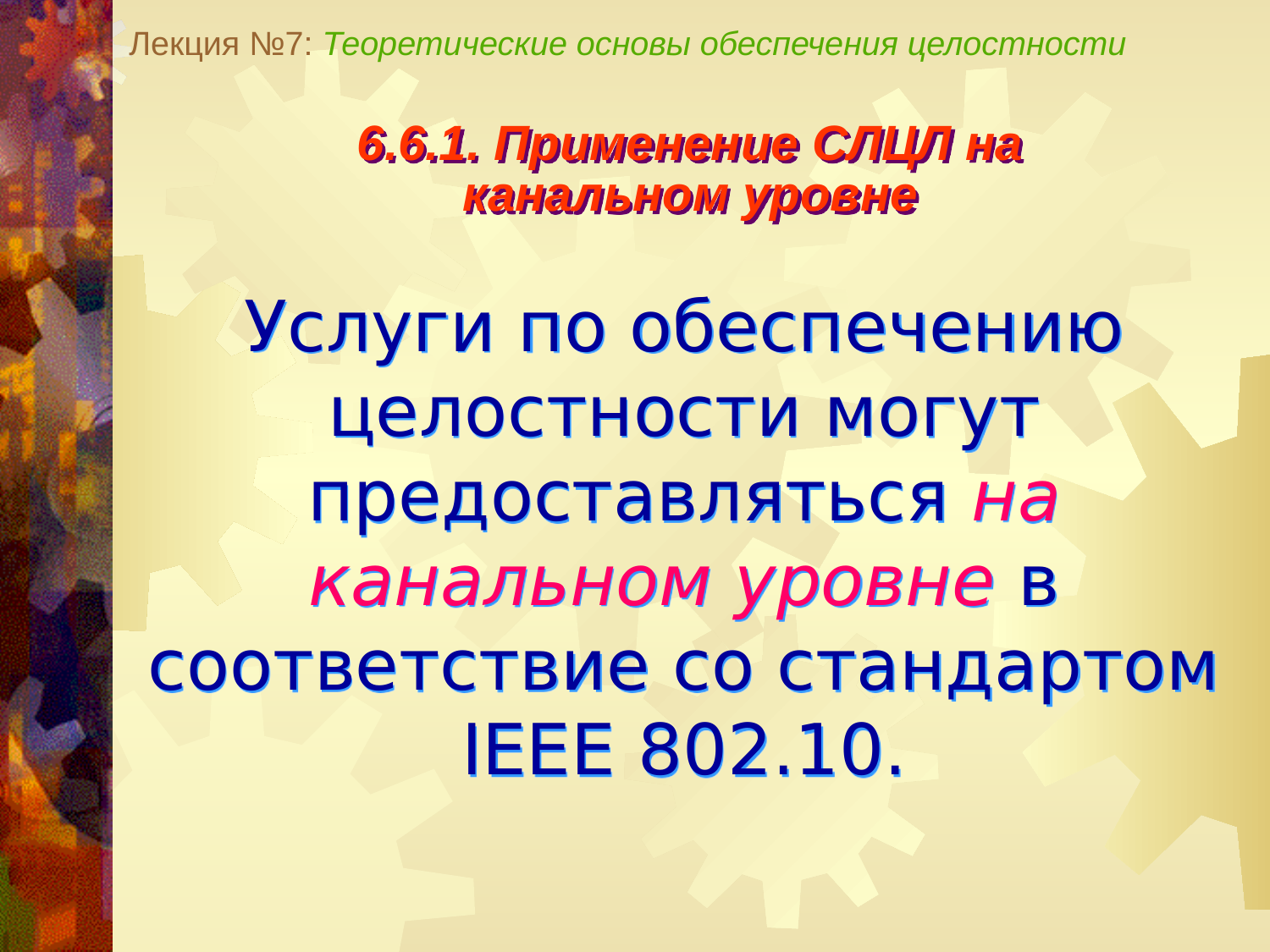

Лекция №7: Теоретические основы обеспечения целостности
6.6.1. Применение СЛЦЛ на
канальном уровне
Услуги по обеспечению целостности могут предоставляться на канальном уровне в соответствие со стандартом IEEE 802.10.